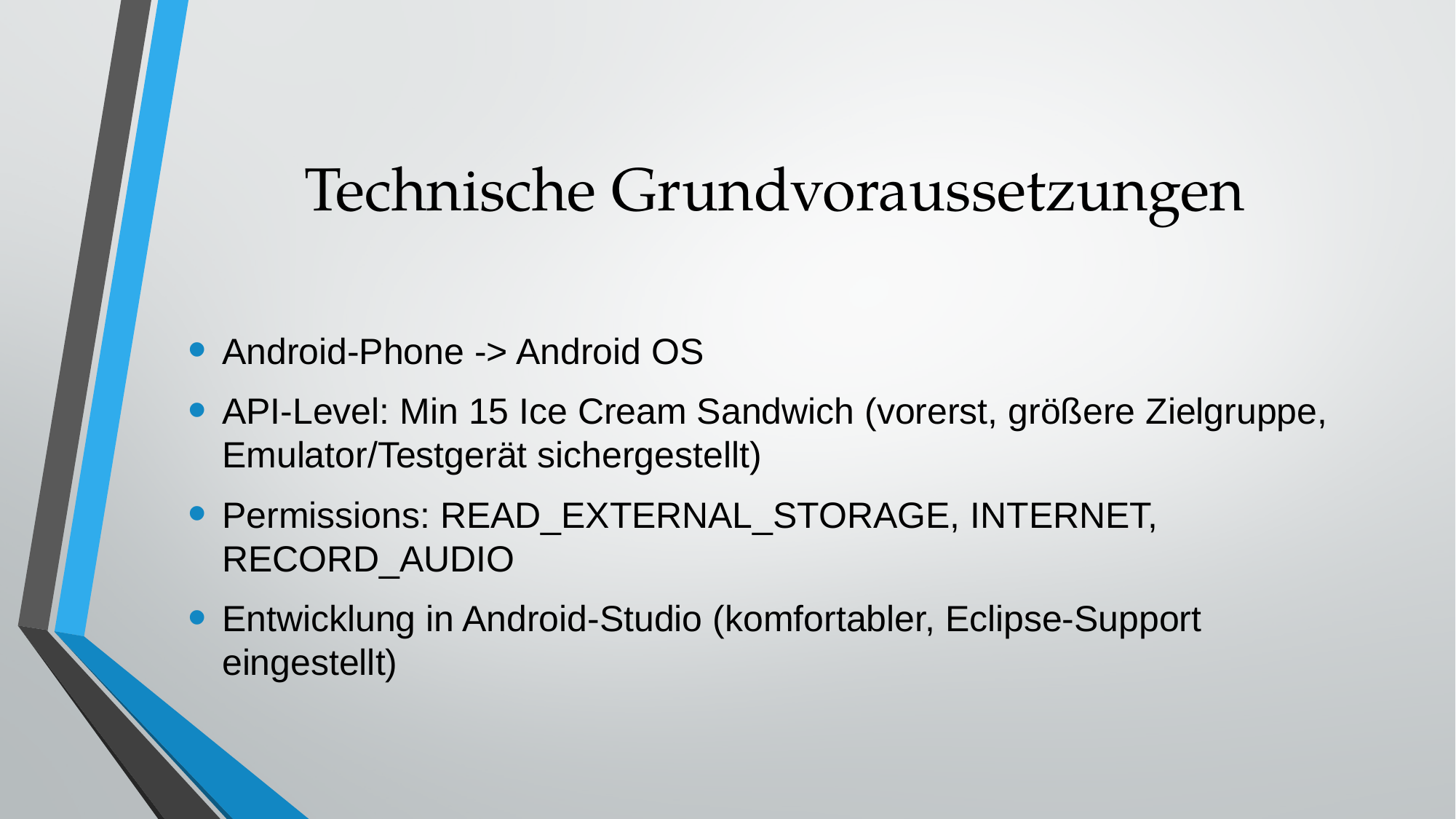

# Technische Grundvoraussetzungen
Android-Phone -> Android OS
API-Level: Min 15 Ice Cream Sandwich (vorerst, größere Zielgruppe, Emulator/Testgerät sichergestellt)
Permissions: READ_EXTERNAL_STORAGE, INTERNET, RECORD_AUDIO
Entwicklung in Android-Studio (komfortabler, Eclipse-Support eingestellt)